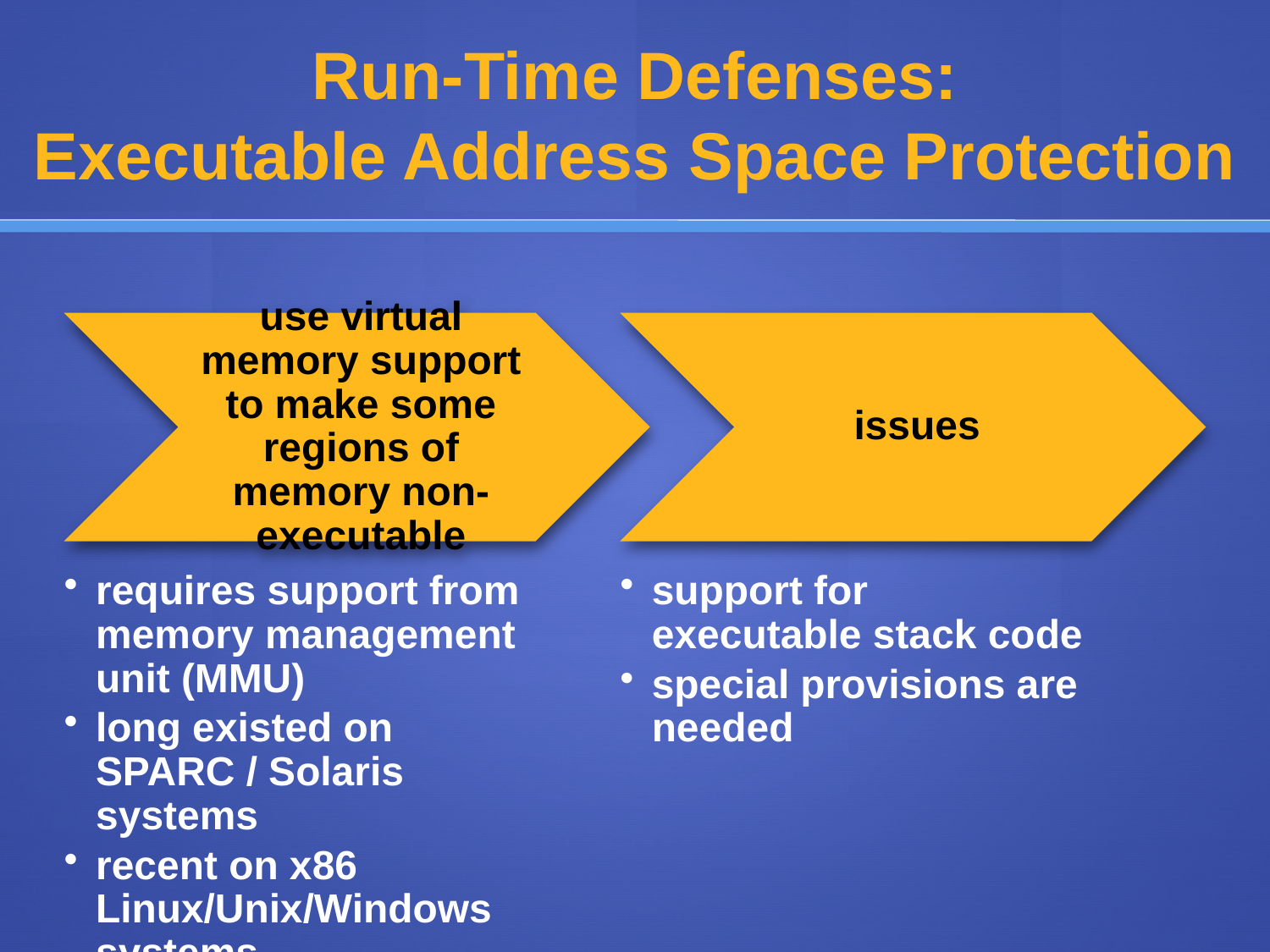

# Run-Time Defenses: Executable Address Space Protection
use virtual memory support to make some regions of memory non-executable
requires support from memory management unit (MMU)
long existed on SPARC / Solaris systems
recent on x86 Linux/Unix/Windows systems
issues
support for executable stack code
special provisions are needed